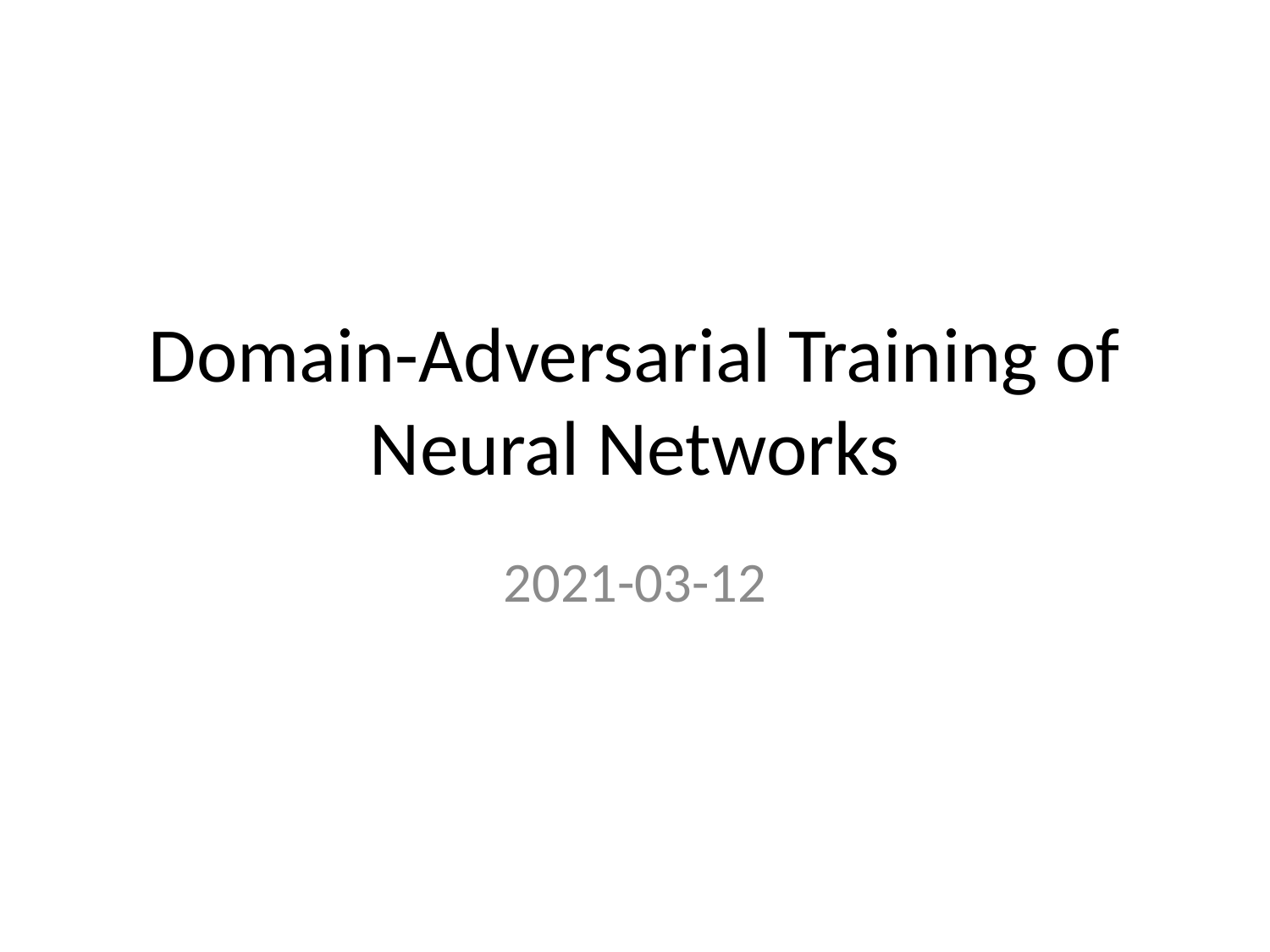

# Domain-Adversarial Training of Neural Networks
2021-03-12